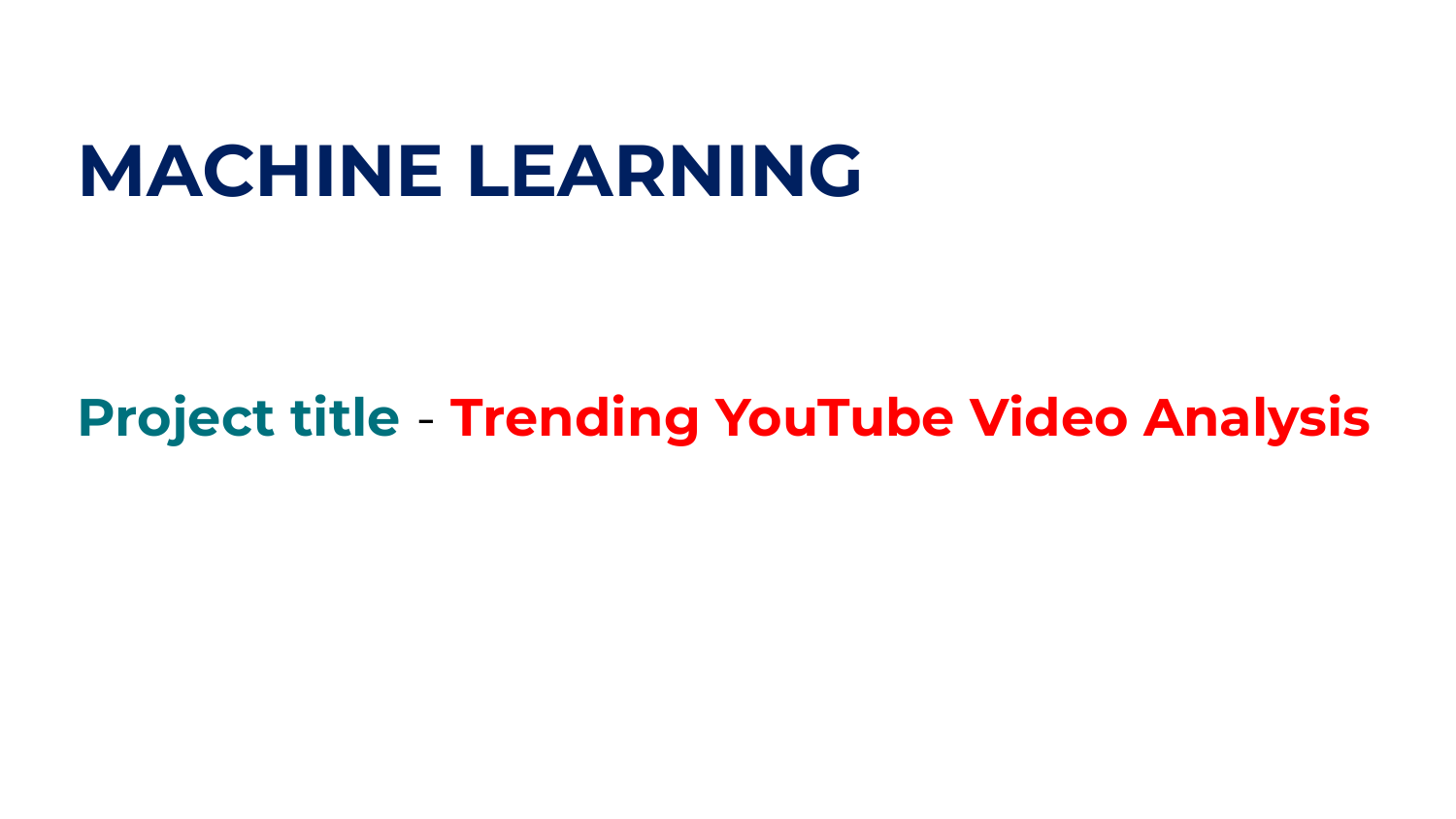

# MACHINE LEARNING
Project title - Trending YouTube Video Analysis